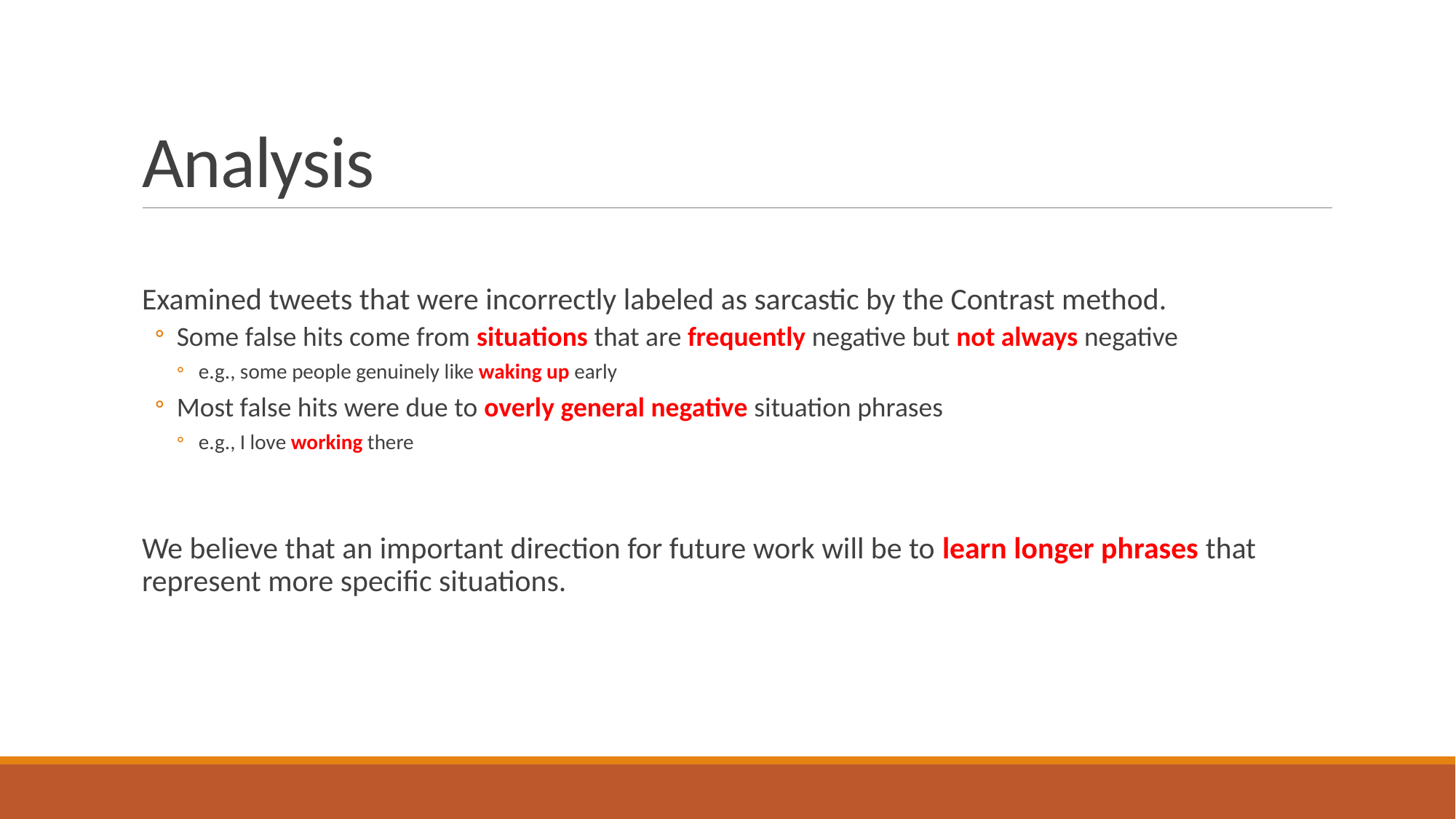

# Analysis

Examined tweets that were incorrectly labeled as sarcastic by the Contrast method.
Some false hits come from situations that are frequently negative but not always negative
e.g., some people genuinely like waking up early
Most false hits were due to overly general negative situation phrases
e.g., I love working there

We believe that an important direction for future work will be to learn longer phrases that represent more specific situations.